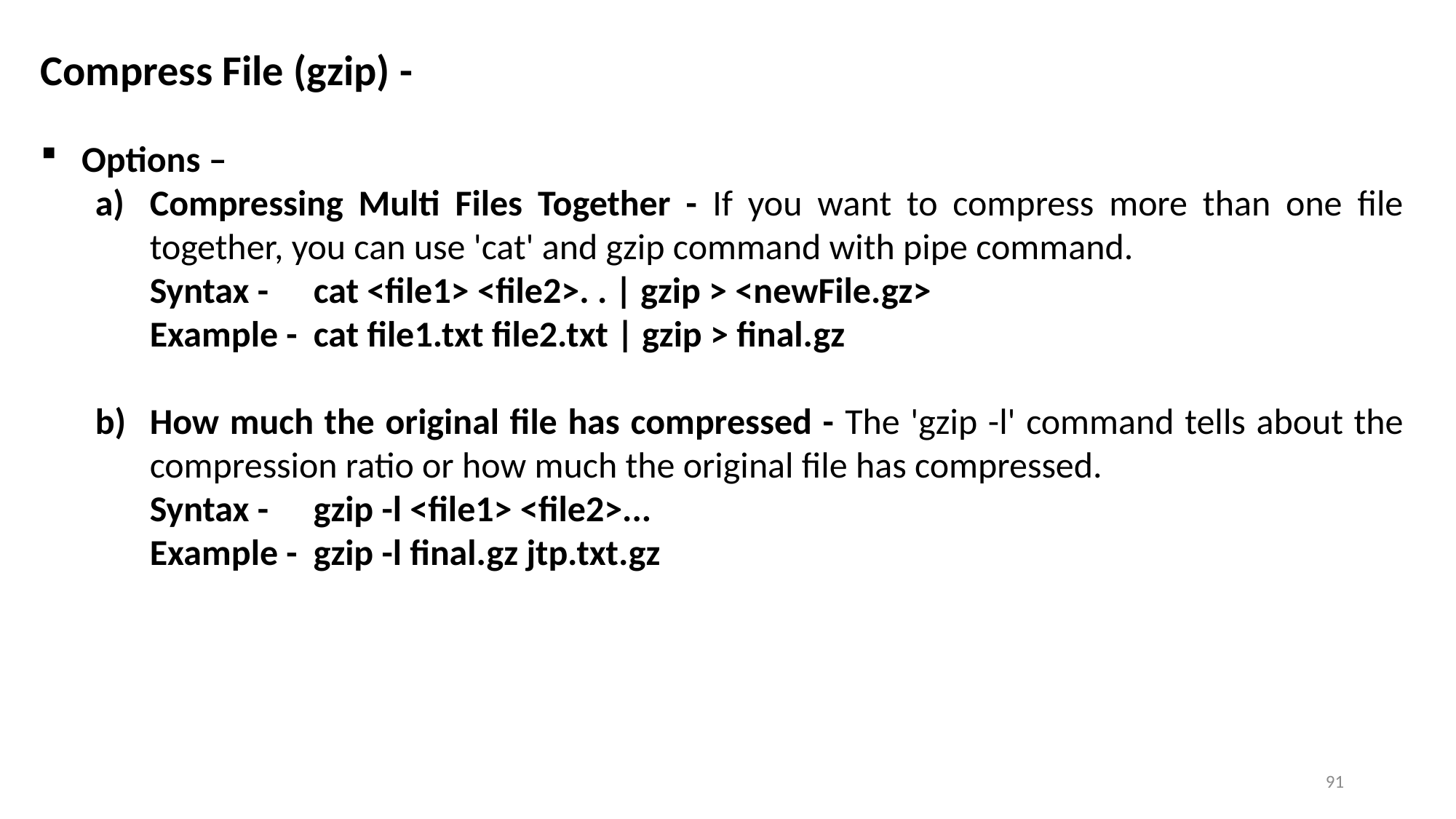

Compress File (gzip) -
Options –
Compressing Multi Files Together - If you want to compress more than one file together, you can use 'cat' and gzip command with pipe command.
Syntax - 	cat <file1> <file2>. . | gzip > <newFile.gz>
Example -	cat file1.txt file2.txt | gzip > final.gz

How much the original file has compressed - The 'gzip -l' command tells about the compression ratio or how much the original file has compressed.
Syntax - 	gzip -l <file1> <file2>...
Example -	gzip -l final.gz jtp.txt.gz
91